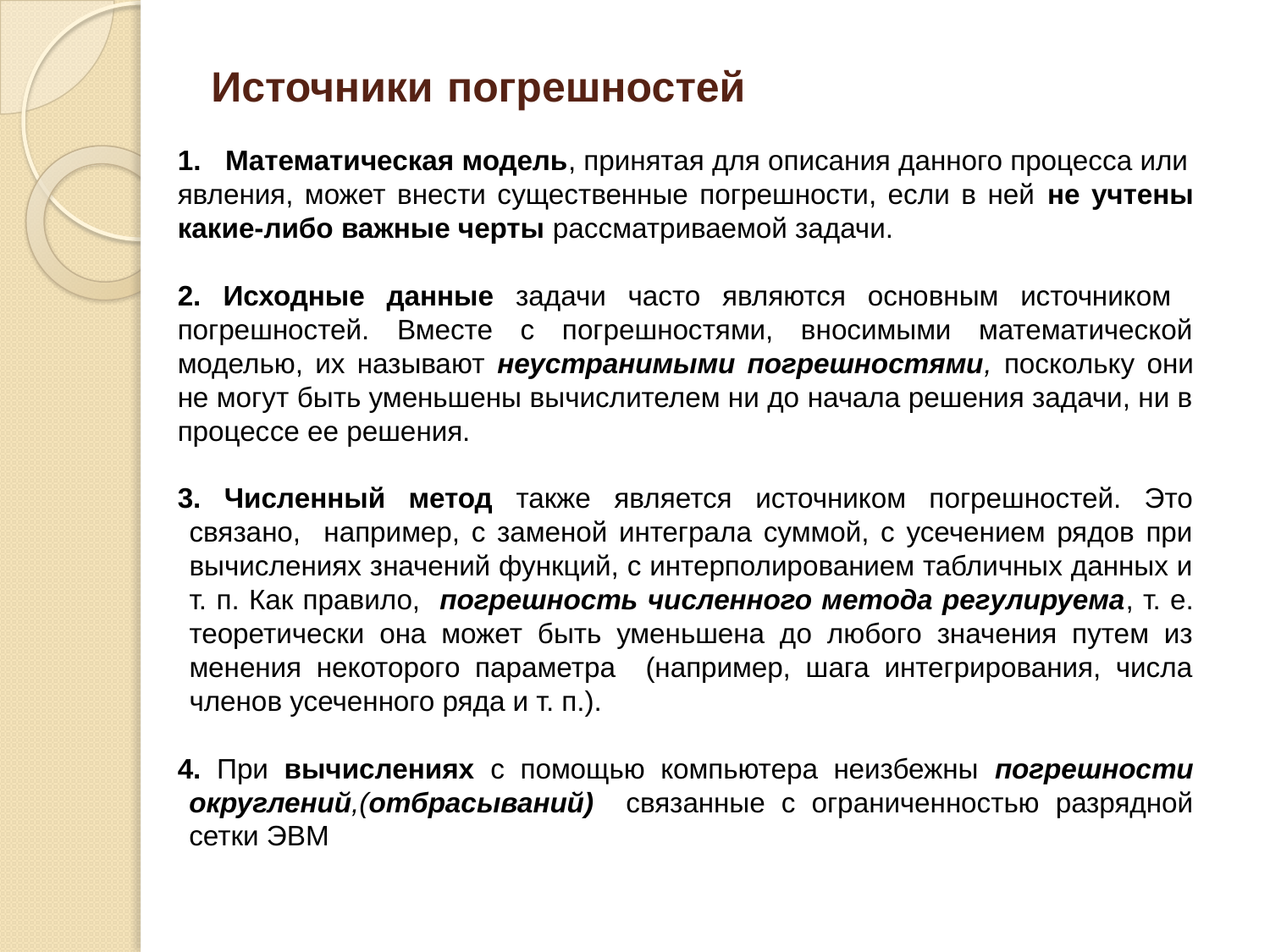

# Источники погрешностей
Математическая модель, принятая для описания данного процесса или
явления, может внести существенные погрешности, если в ней не учтены какие-либо важные черты рассматриваемой задачи.

2. Исходные данные задачи часто являются основным источником  погрешностей. Вместе с погрешностями, вносимыми математической моделью, их называют неустранимыми погрешностями, поскольку они не могут быть уменьшены вычислителем ни до начала решения задачи, ни в процес­се ее решения.

3. Численный метод также является источником погрешностей. Это связано,  например, с заменой интеграла суммой, с усечением рядов при вычислениях значений функций, с интерполированием табличных данных и т. п. Как правило,  погрешность численного метода регулируема, т. е. теоретически она может быть уменьшена до любого значения путем из­менения некоторого параметра  (например, шага интегрирования, числа членов усеченного ряда и т. п.).

4. При вычислениях с помощью компьютера неизбежны погрешности округлений,(отбрасываний)  связанные с ограниченностью разрядной сетки ЭВМ